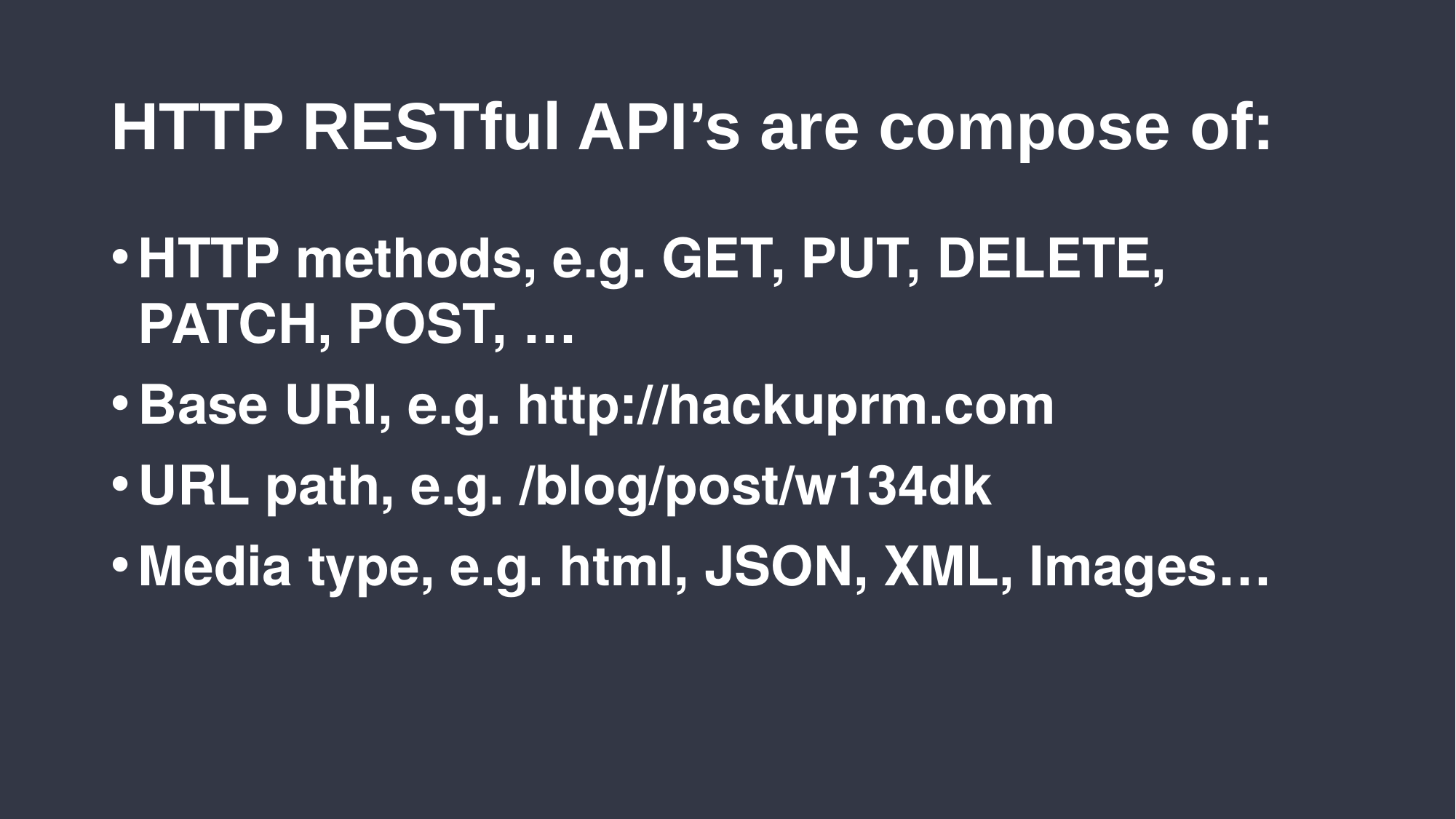

# HTTP RESTful API’s are compose of:
HTTP methods, e.g. GET, PUT, DELETE, PATCH, POST, …
Base URI, e.g. http://hackuprm.com
URL path, e.g. /blog/post/w134dk
Media type, e.g. html, JSON, XML, Images…